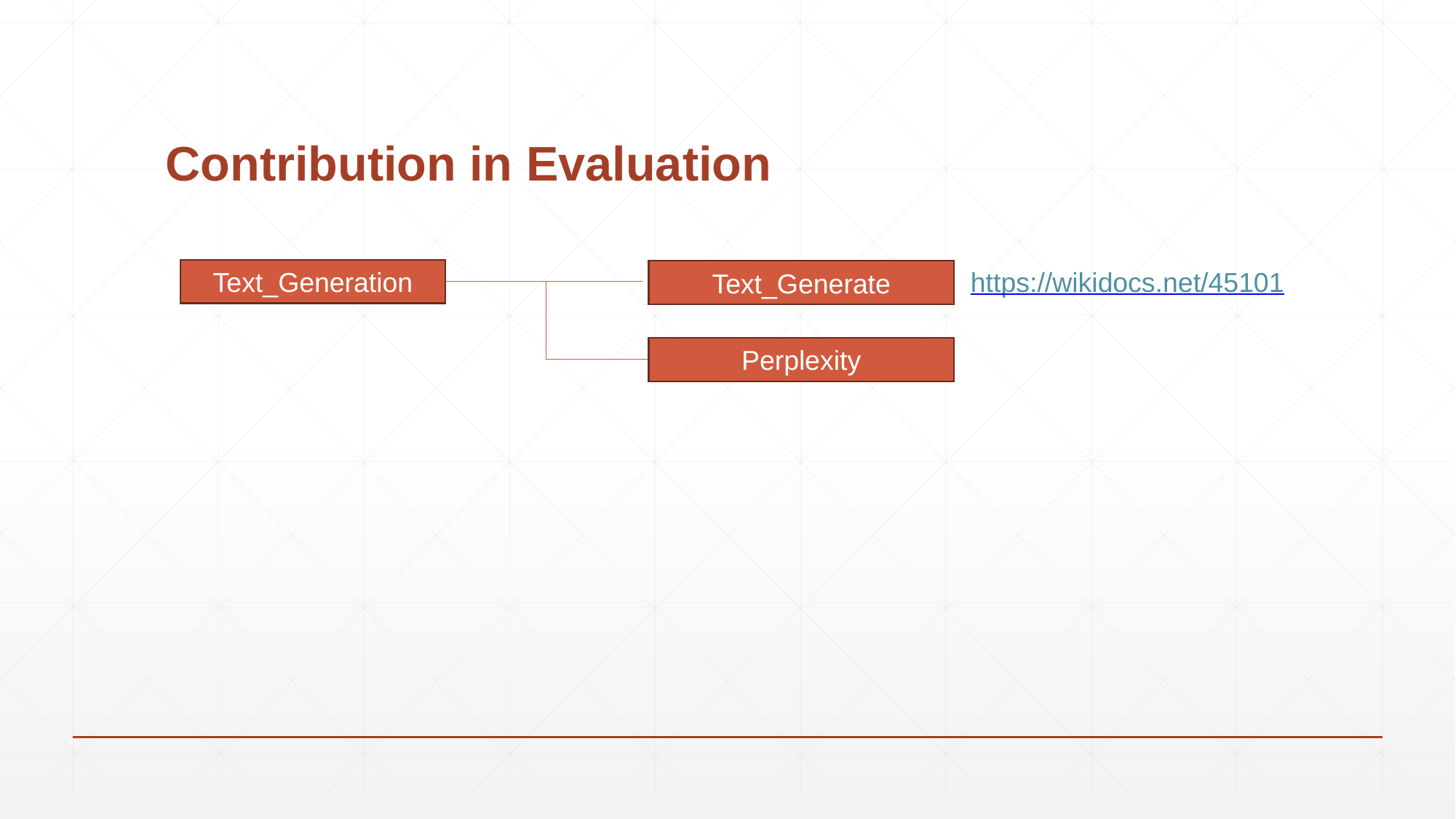

# Contribution in Evaluation
https://wikidocs.net/45101
Text_Generation
Text_Generate
Perplexity